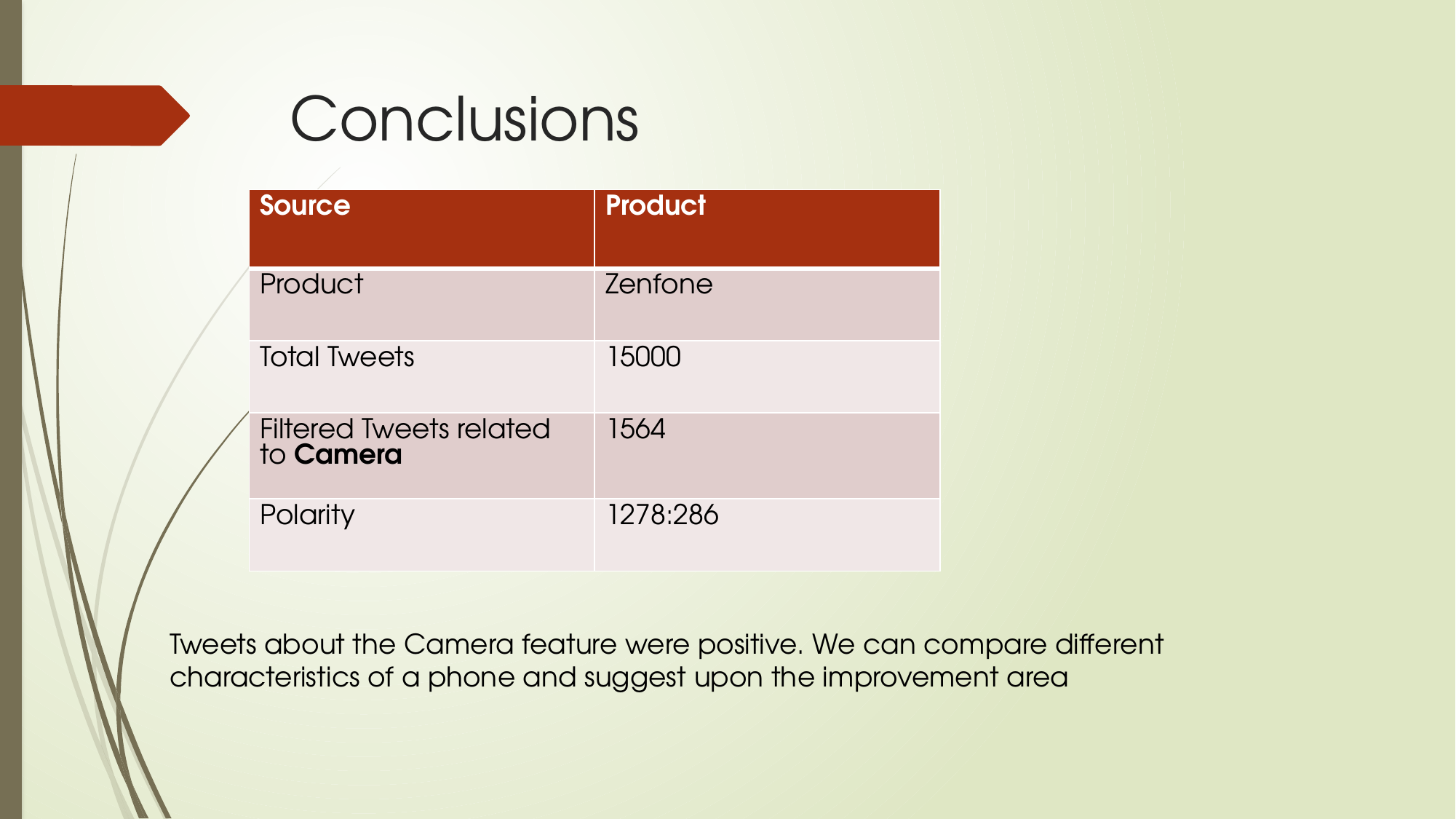

# Conclusions
| Source | Product |
| --- | --- |
| Product | Zenfone |
| Total Tweets | 15000 |
| Filtered Tweets related to Camera | 1564 |
| Polarity | 1278:286 |

Tweets about the Camera feature were positive. We can compare different characteristics of a phone and suggest upon the improvement area